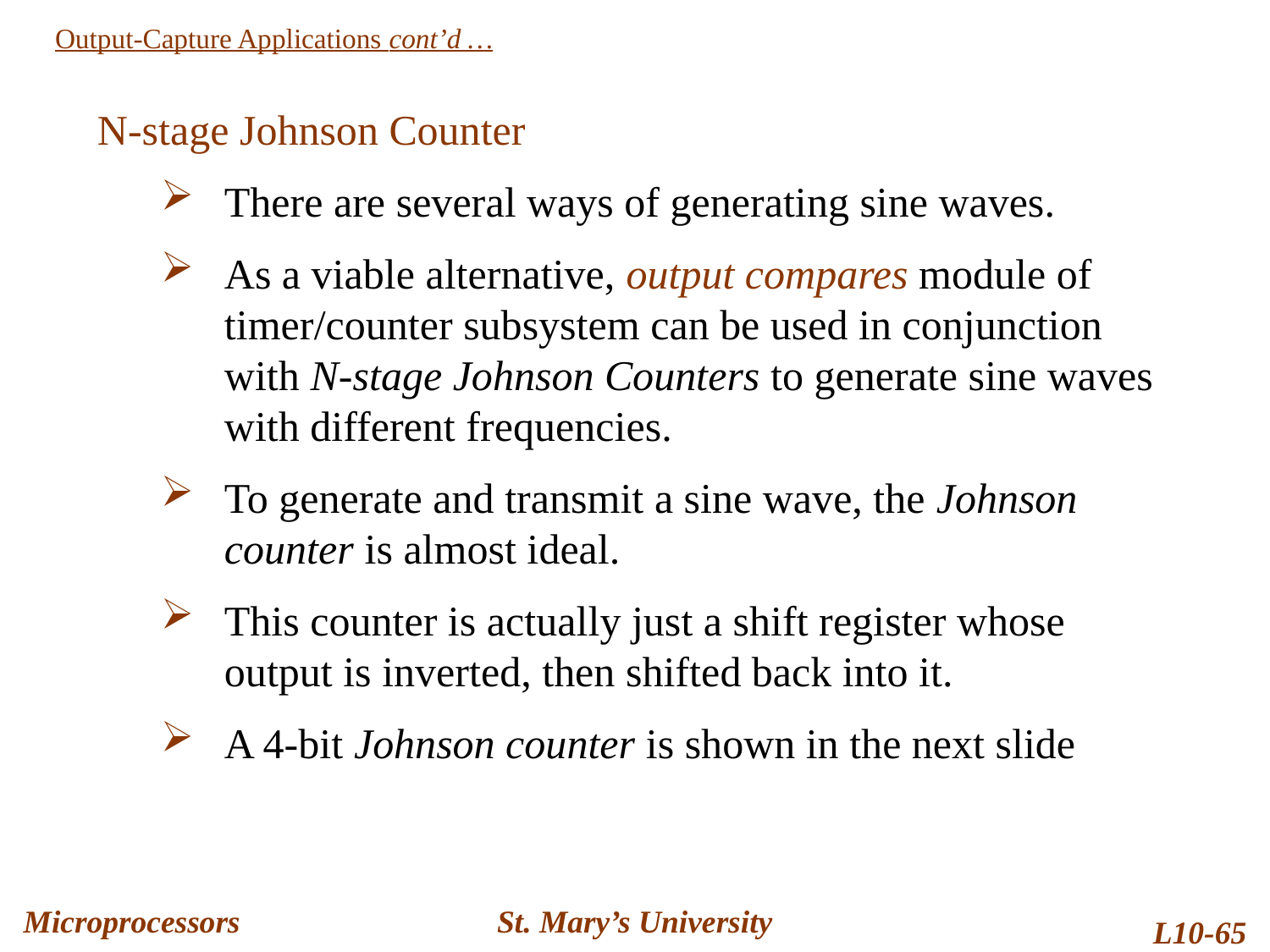

Output-Capture Applications cont’d …
N-stage Johnson Counter
There are several ways of generating sine waves.
As a viable alternative, output compares module of timer/counter subsystem can be used in conjunction with N-stage Johnson Counters to generate sine waves with different frequencies.
To generate and transmit a sine wave, the Johnson counter is almost ideal.
This counter is actually just a shift register whose output is inverted, then shifted back into it.
A 4-bit Johnson counter is shown in the next slide
Microprocessors
St. Mary’s University
L10-65